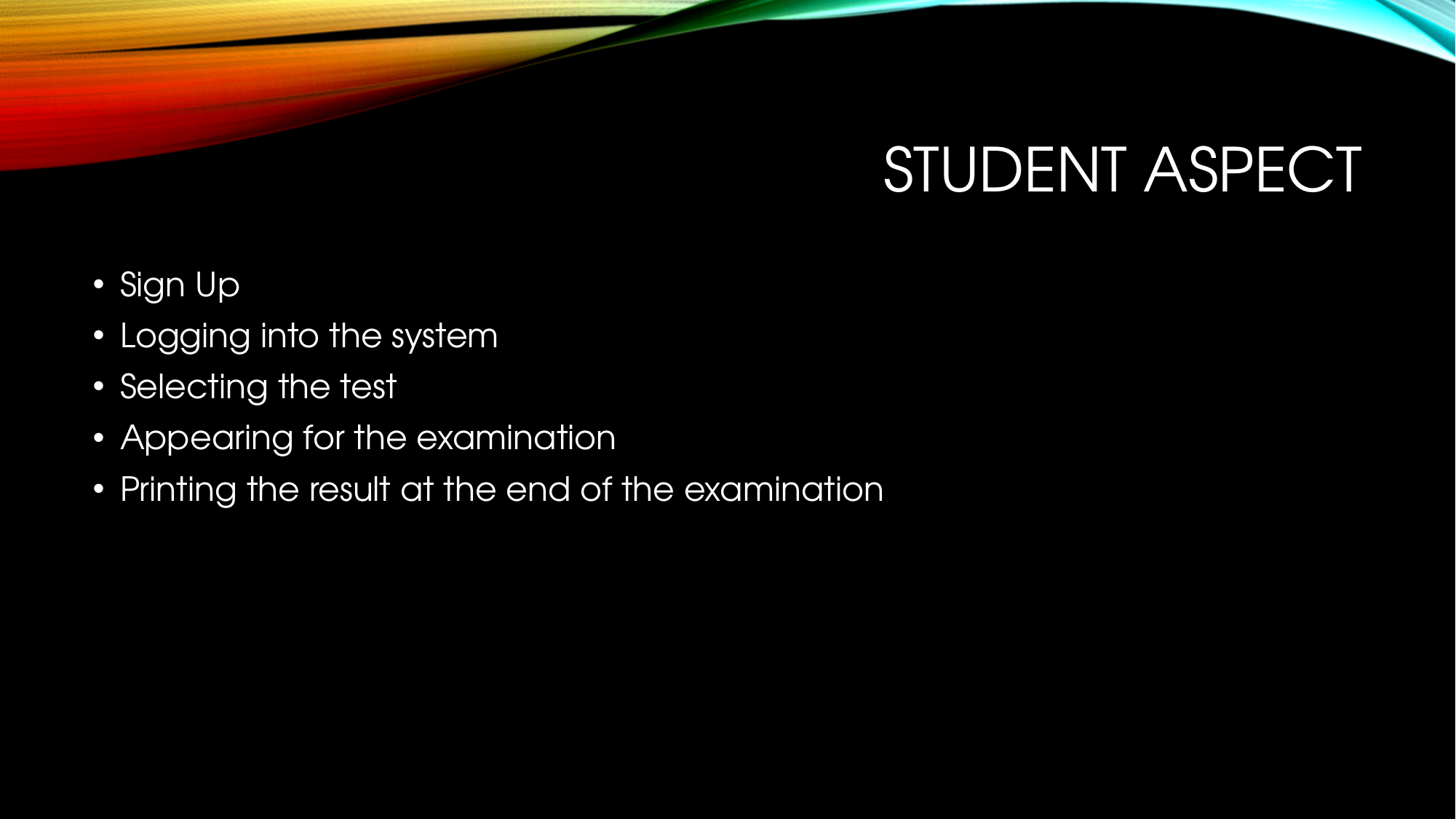

# Student Aspect
Sign Up
Logging into the system
Selecting the test
Appearing for the examination
Printing the result at the end of the examination